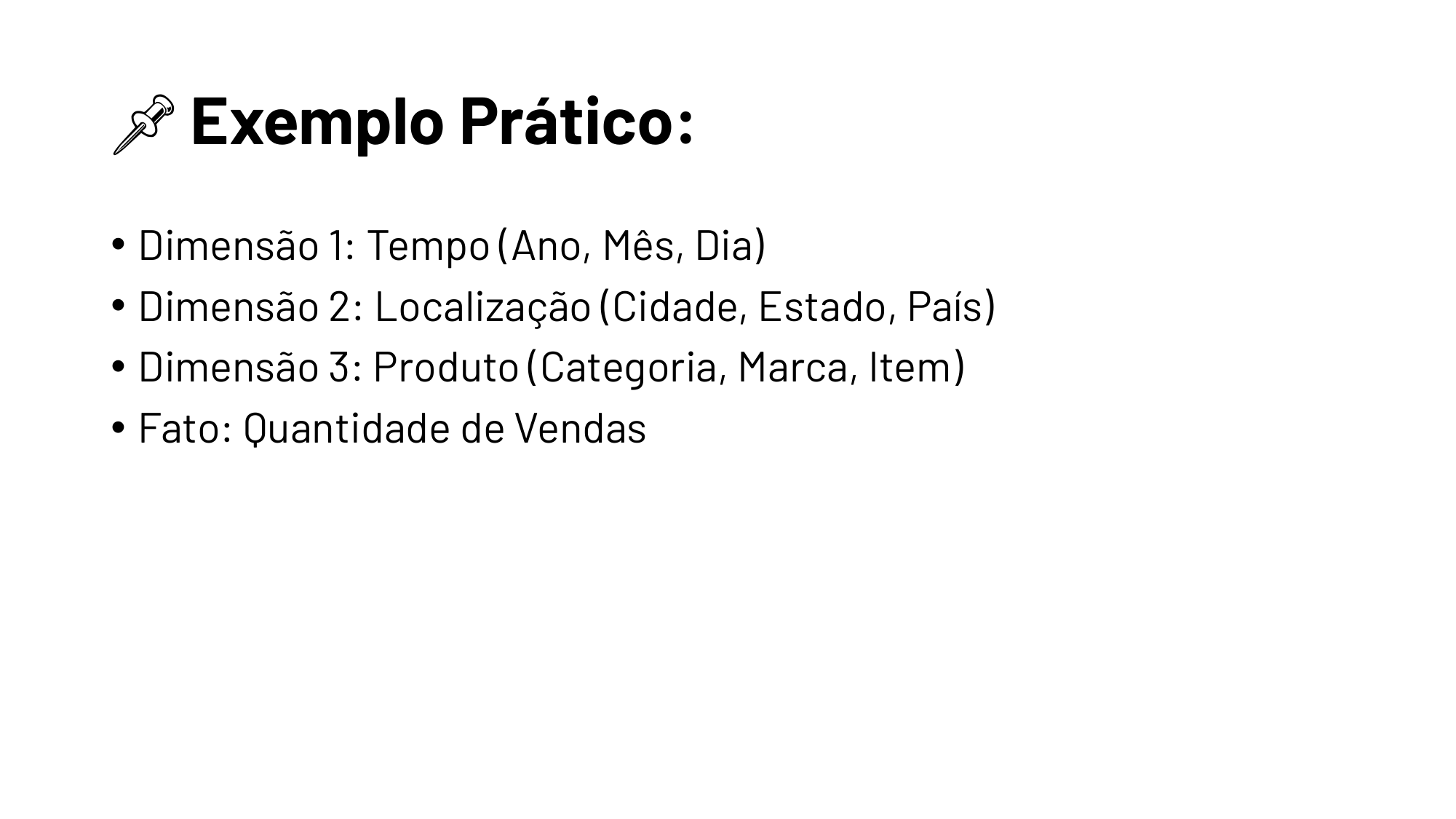

# 📌 Exemplo Prático:
Dimensão 1: Tempo (Ano, Mês, Dia)
Dimensão 2: Localização (Cidade, Estado, País)
Dimensão 3: Produto (Categoria, Marca, Item)
Fato: Quantidade de Vendas